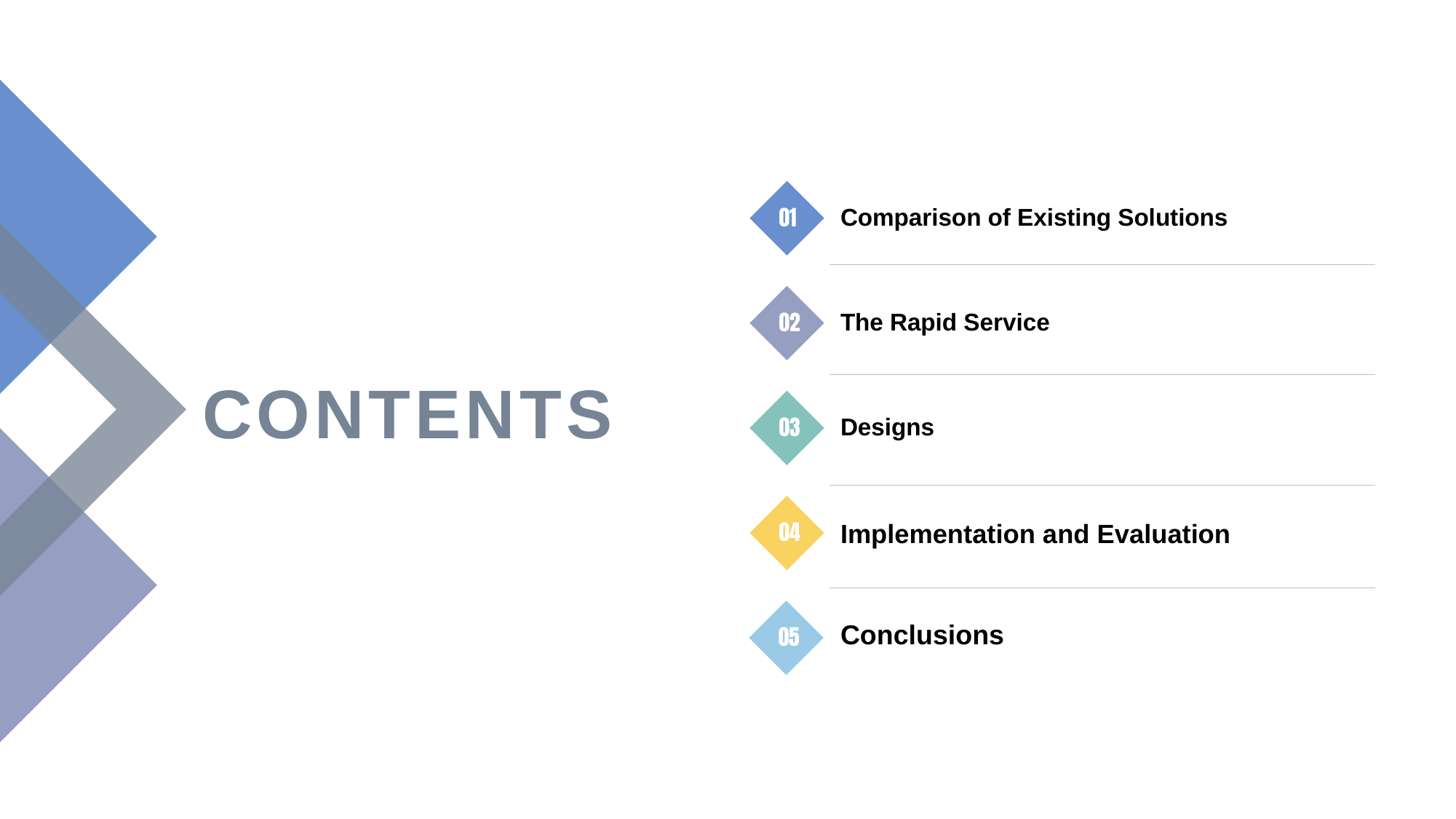

01
Comparison of Existing Solutions
02
The Rapid Service
CONTENTS
03
Designs
04
Implementation and Evaluation
05
Conclusions